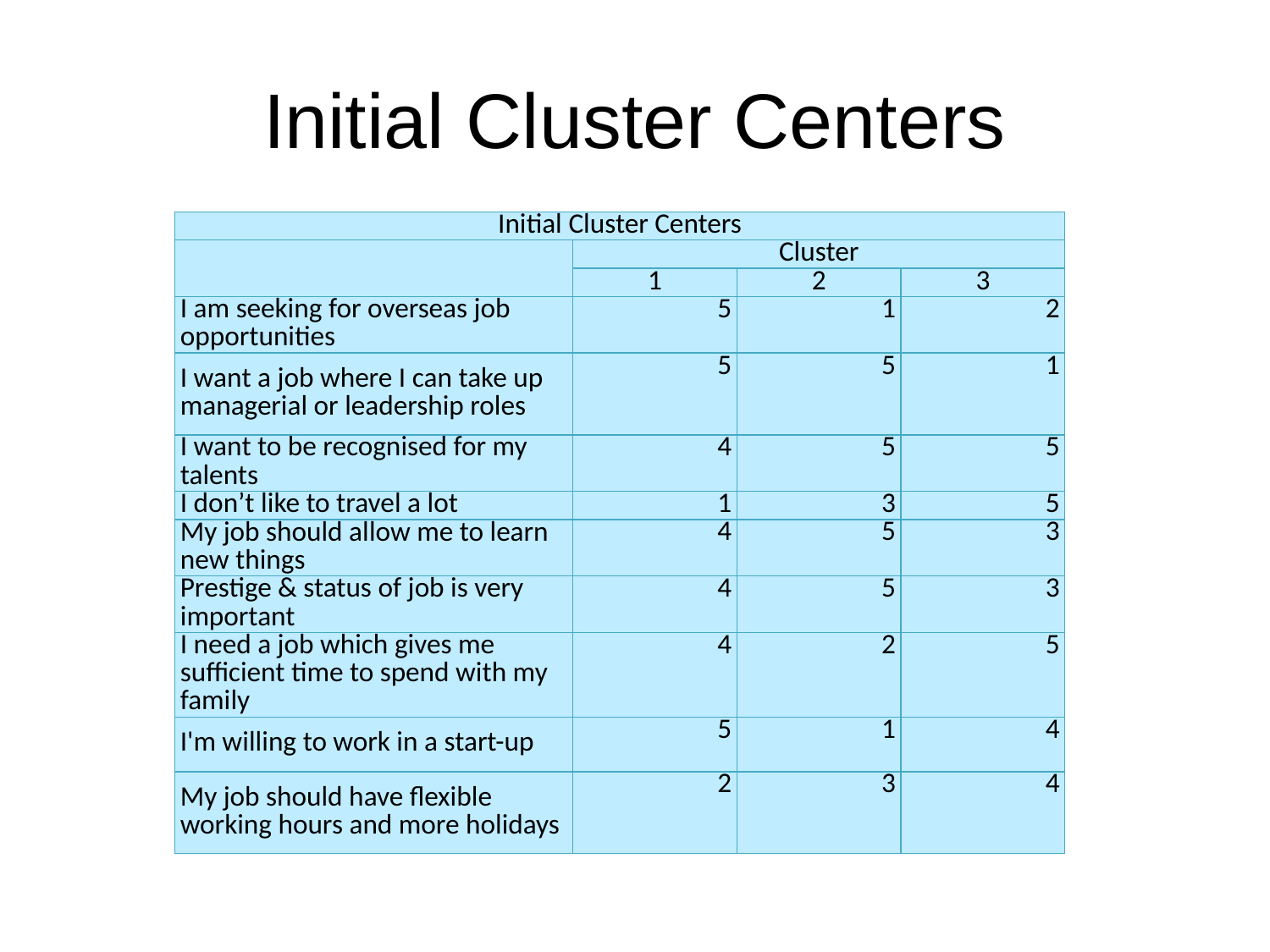

# Initial Cluster Centers
| Initial Cluster Centers |  |  |  |
| --- | --- | --- | --- |
|  | Cluster |  |  |
|  | 1 | 2 | 3 |
| I am seeking for overseas job opportunities | 5 | 1 | 2 |
| I want a job where I can take up managerial or leadership roles | 5 | 5 | 1 |
| I want to be recognised for my talents | 4 | 5 | 5 |
| I don’t like to travel a lot | 1 | 3 | 5 |
| My job should allow me to learn new things | 4 | 5 | 3 |
| Prestige & status of job is very important | 4 | 5 | 3 |
| I need a job which gives me sufficient time to spend with my family | 4 | 2 | 5 |
| I'm willing to work in a start-up | 5 | 1 | 4 |
| My job should have flexible working hours and more holidays | 2 | 3 | 4 |